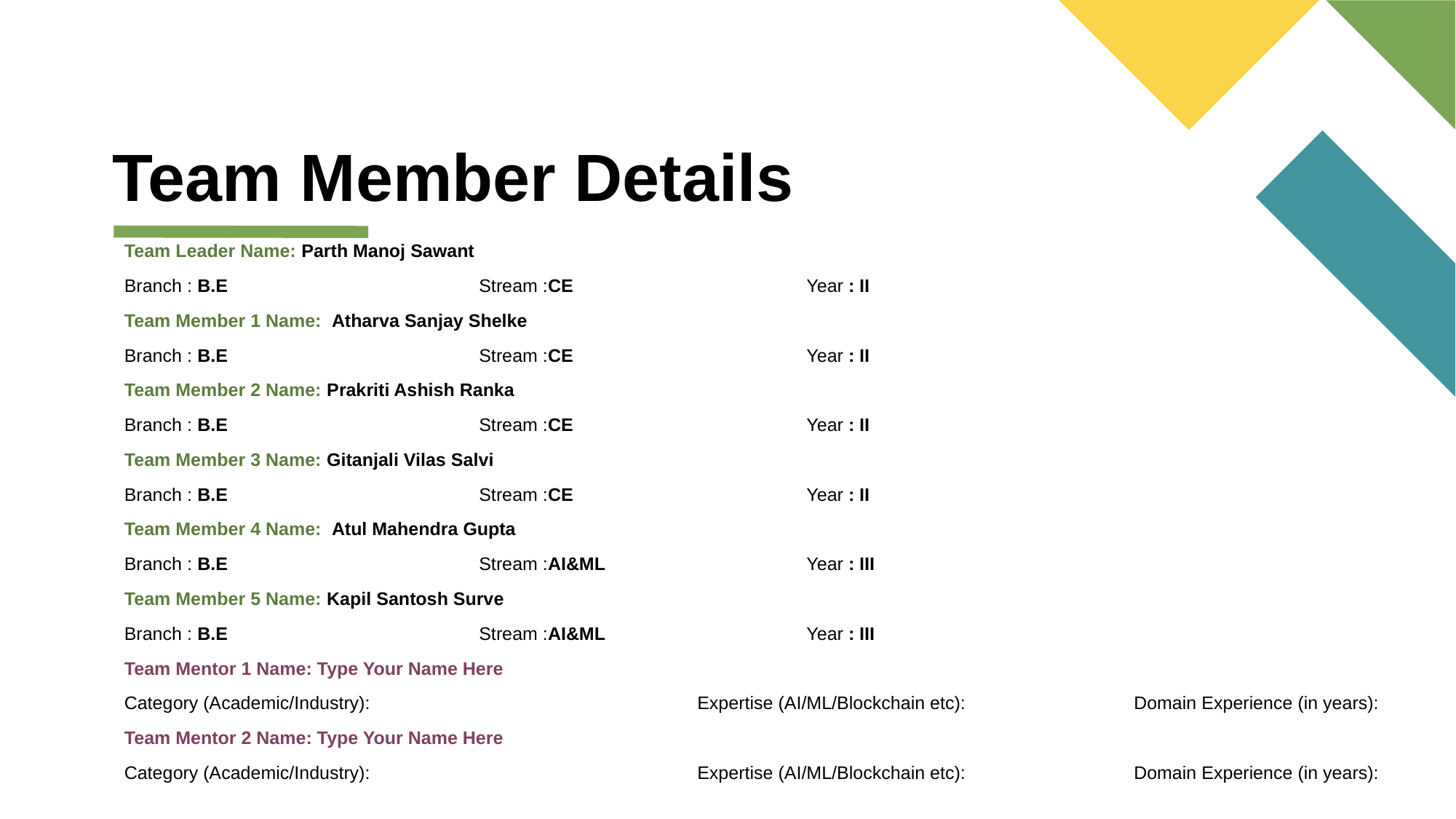

# Team Member Details
Team Leader Name: Parth Manoj Sawant
Branch : B.E			Stream :CE			Year : II
Team Member 1 Name:  Atharva Sanjay Shelke
Branch : B.E			Stream :CE			Year : II
Team Member 2 Name: Prakriti Ashish Ranka
Branch : B.E			Stream :CE			Year : II
Team Member 3 Name: Gitanjali Vilas Salvi
Branch : B.E			Stream :CE			Year : II
Team Member 4 Name:  Atul Mahendra Gupta
Branch : B.E			Stream :AI&ML		Year : III
Team Member 5 Name: Kapil Santosh Surve
Branch : B.E			Stream :AI&ML		Year : III
Team Mentor 1 Name: Type Your Name Here
Category (Academic/Industry): 			Expertise (AI/ML/Blockchain etc): 		Domain Experience (in years):
Team Mentor 2 Name: Type Your Name Here
Category (Academic/Industry):		 	Expertise (AI/ML/Blockchain etc): 		Domain Experience (in years):